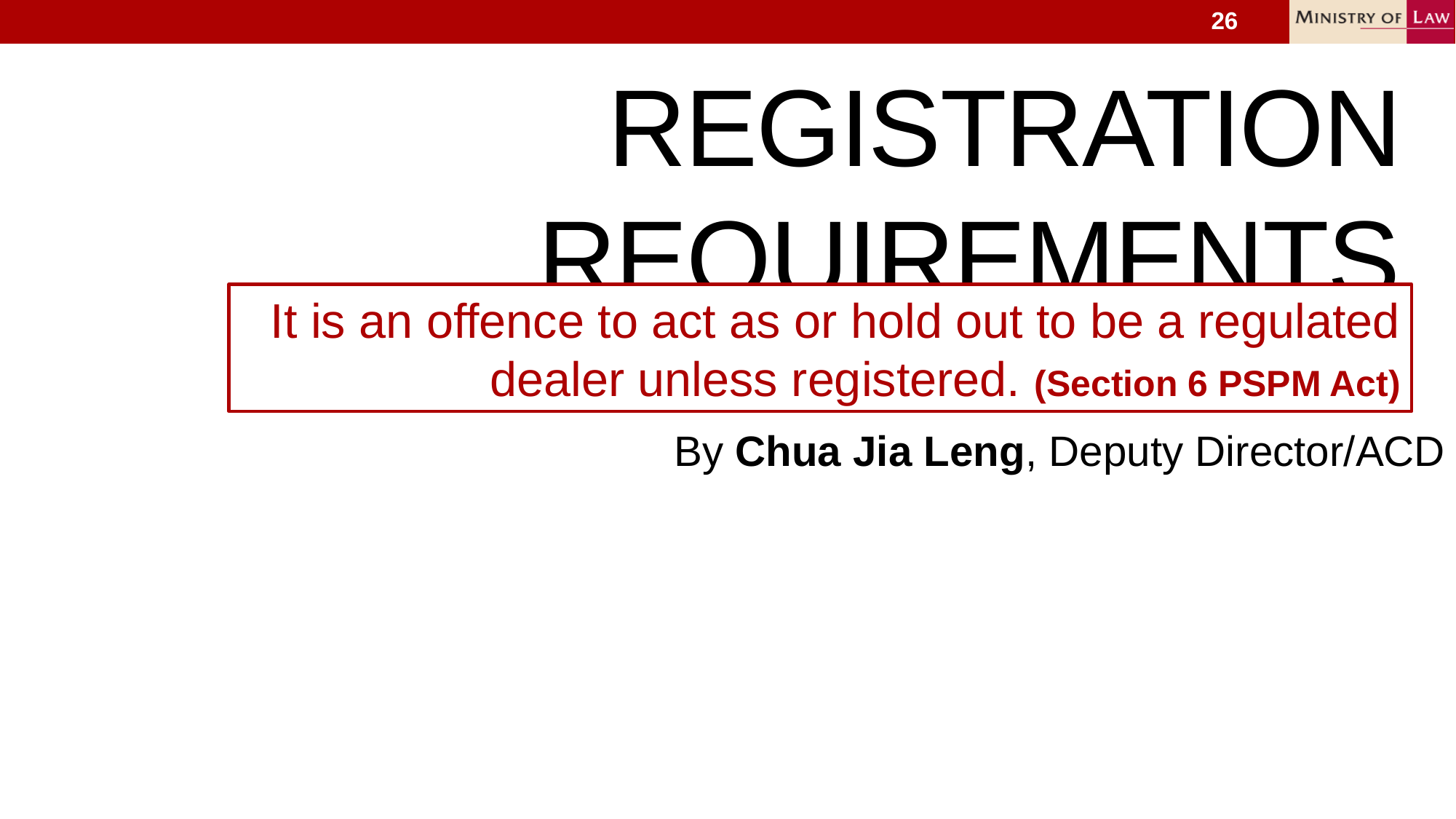

26
registration requirements

It is an offence to act as or hold out to be a regulated dealer unless registered. (Section 6 PSPM Act)
By Chua Jia Leng, Deputy Director/ACD